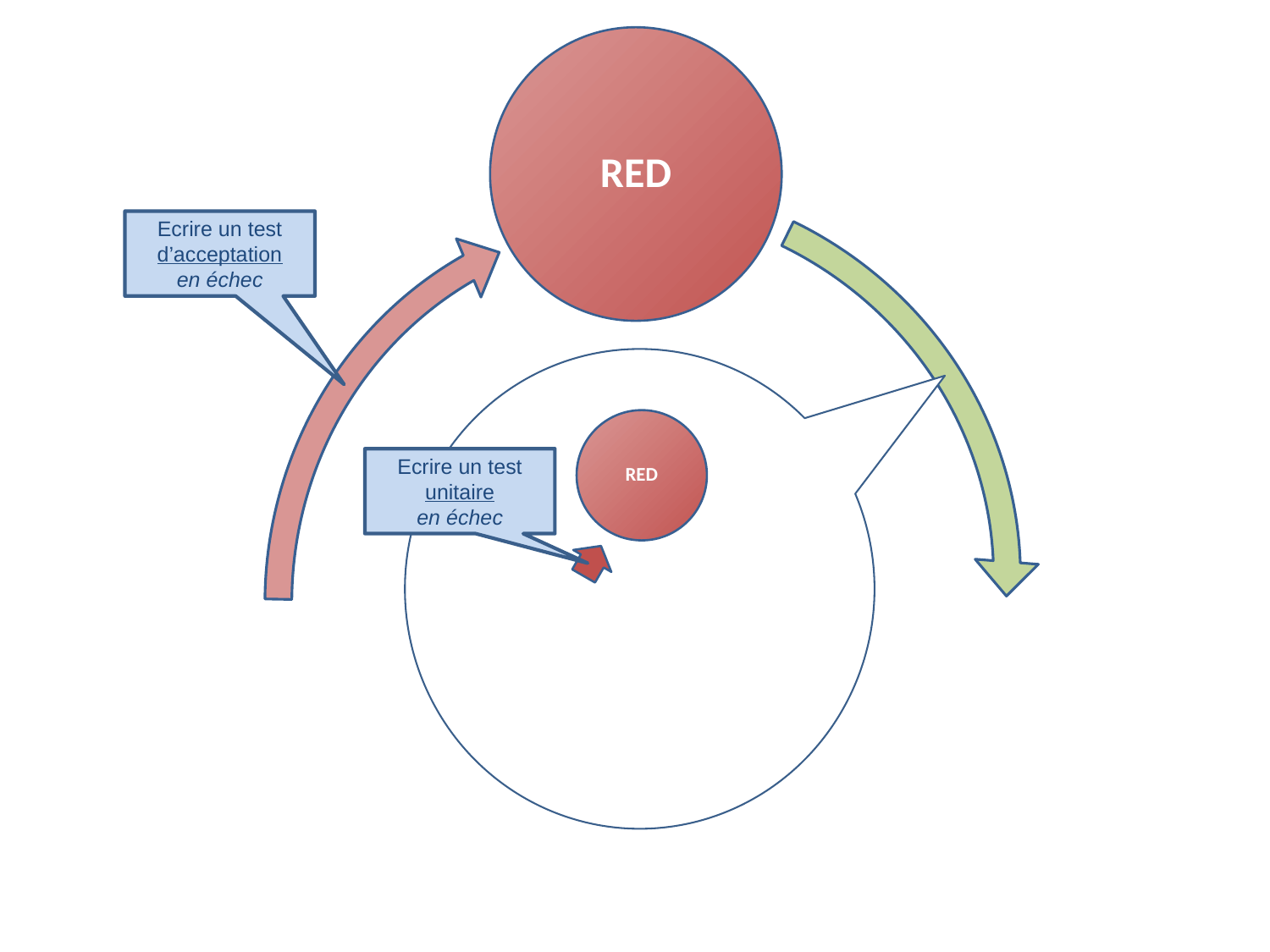

RED

Ecrire un test
d’acceptation
en échec

RED

Ecrire un test
unitaire
en échec